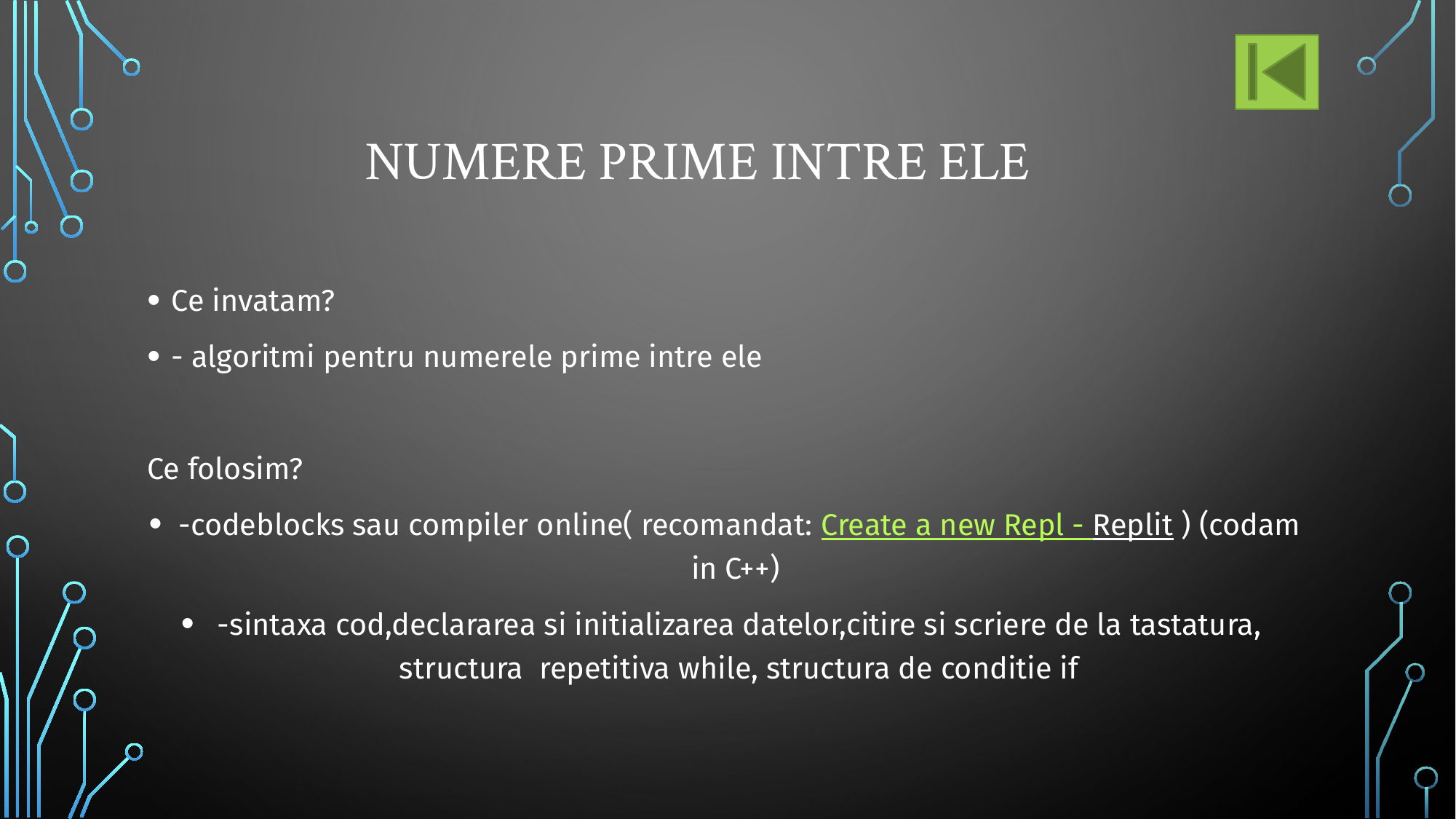

# Numere prime intre ele
Ce invatam?
- algoritmi pentru numerele prime intre ele

Ce folosim?
-codeblocks sau compiler online( recomandat: Create a new Repl - Replit ) (codam in C++)
-sintaxa cod,declararea si initializarea datelor,citire si scriere de la tastatura, structura  repetitiva while, structura de conditie if